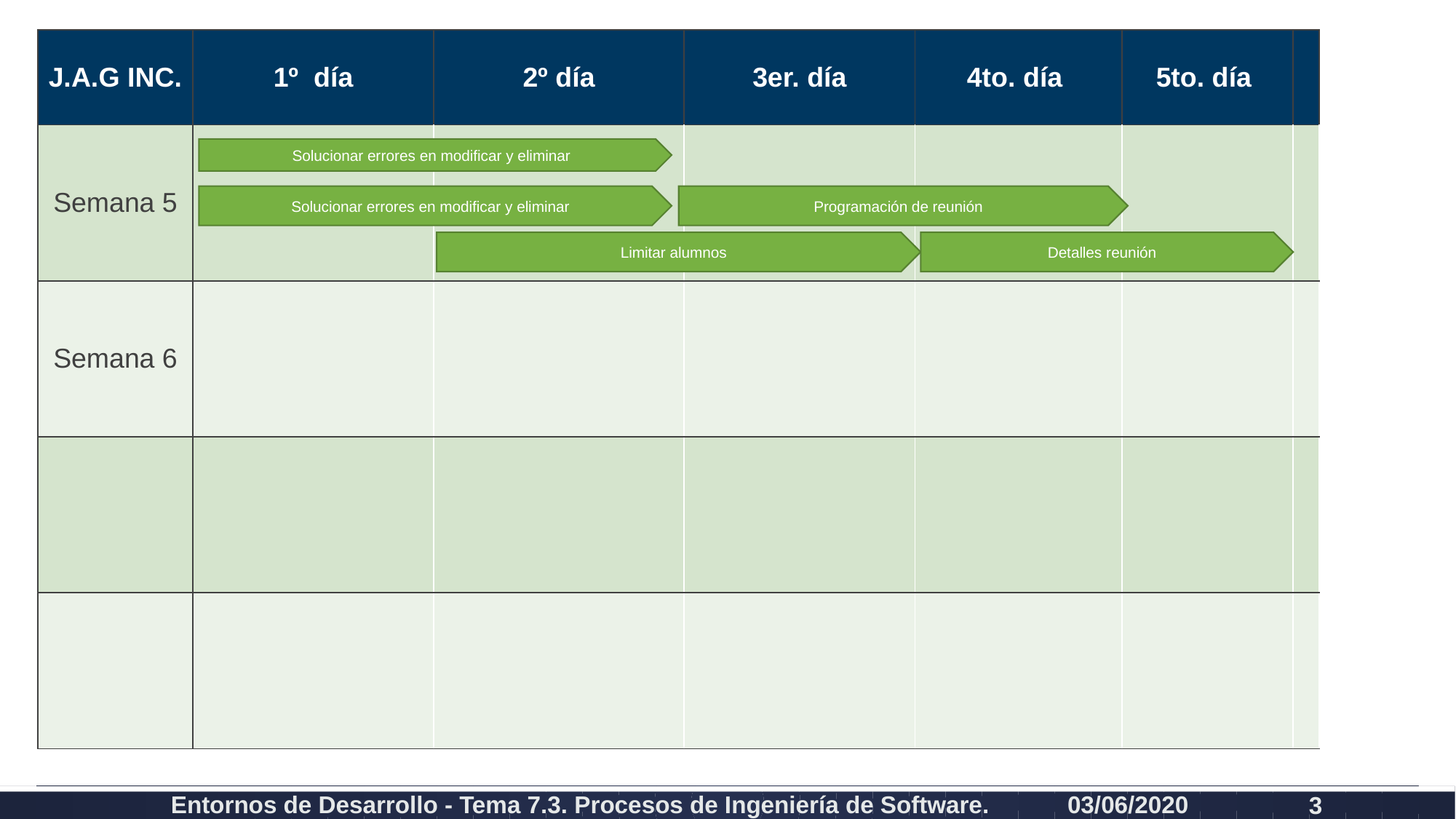

| J.A.G INC. | 1º día | 2º día | 3er. día | 4to. día | 5to. día |  |
| --- | --- | --- | --- | --- | --- | --- |
| Semana 5 |  |  |  |  |  |  |
| Semana 6 |  |  |  |  |  |  |
|  |  |  |  |  |  |  |
|  |  |  |  |  |  |  |
Solucionar errores en modificar y eliminar
Solucionar errores en modificar y eliminar
Programación de reunión
Detalles reunión
Limitar alumnos
Entornos de Desarrollo - Tema 7.3. Procesos de Ingeniería de Software.
03/06/2020
3